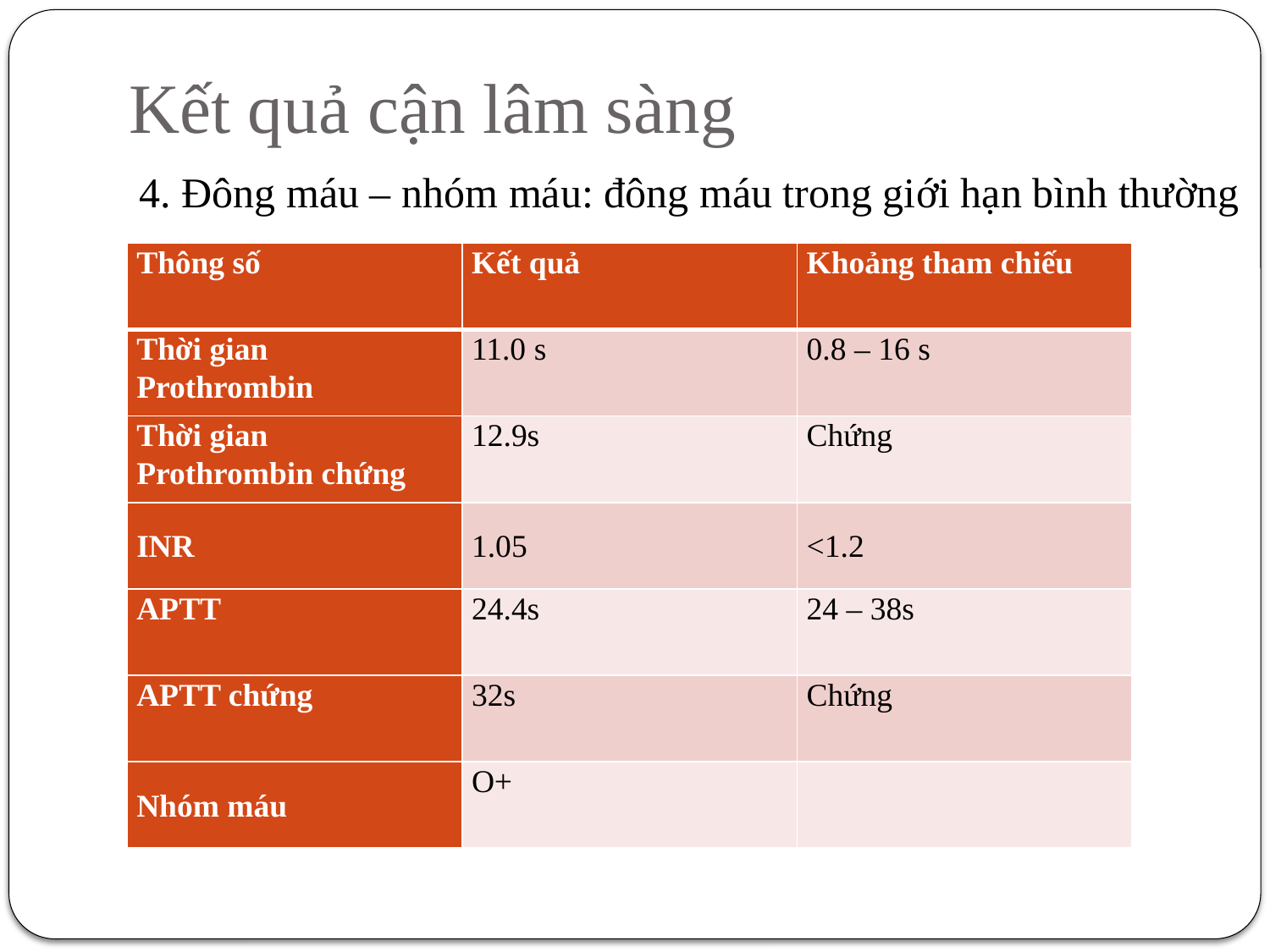

# Kết quả cận lâm sàng
4. Đông máu – nhóm máu: đông máu trong giới hạn bình thường

| Thông số | Kết quả | Khoảng tham chiếu |
| --- | --- | --- |
| Thời gian Prothrombin | 11.0 s | 0.8 – 16 s |
| Thời gian Prothrombin chứng | 12.9s | Chứng |
| INR | 1.05 | <1.2 |
| APTT | 24.4s | 24 – 38s |
| APTT chứng | 32s | Chứng |
| Nhóm máu | O+ |  |